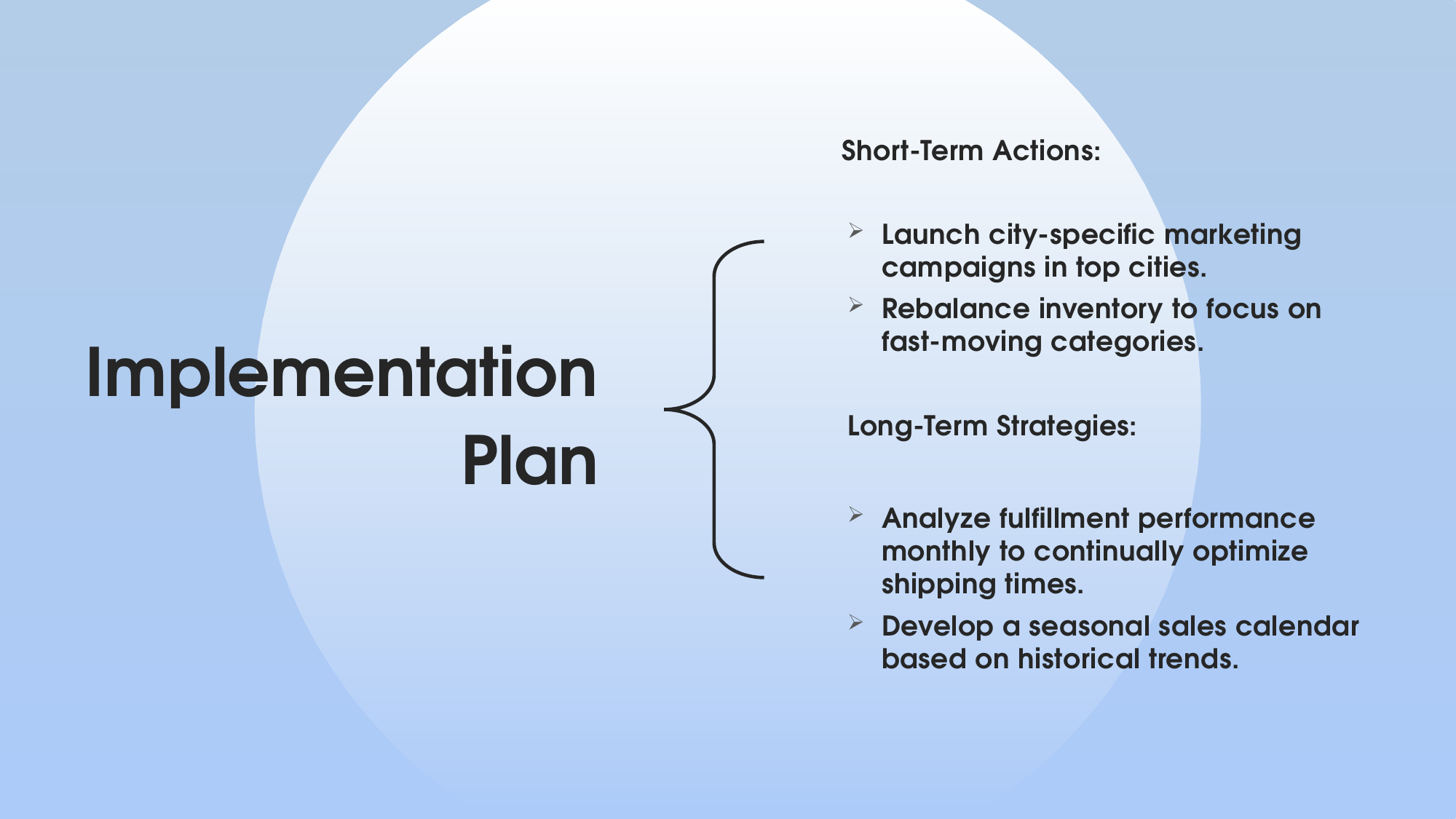

# Implementation Plan
    Short-Term Actions:

Launch city-specific marketing campaigns in top cities.
Rebalance inventory to focus on fast-moving categories.

Long-Term Strategies:

Analyze fulfillment performance monthly to continually optimize shipping times.
Develop a seasonal sales calendar based on historical trends.